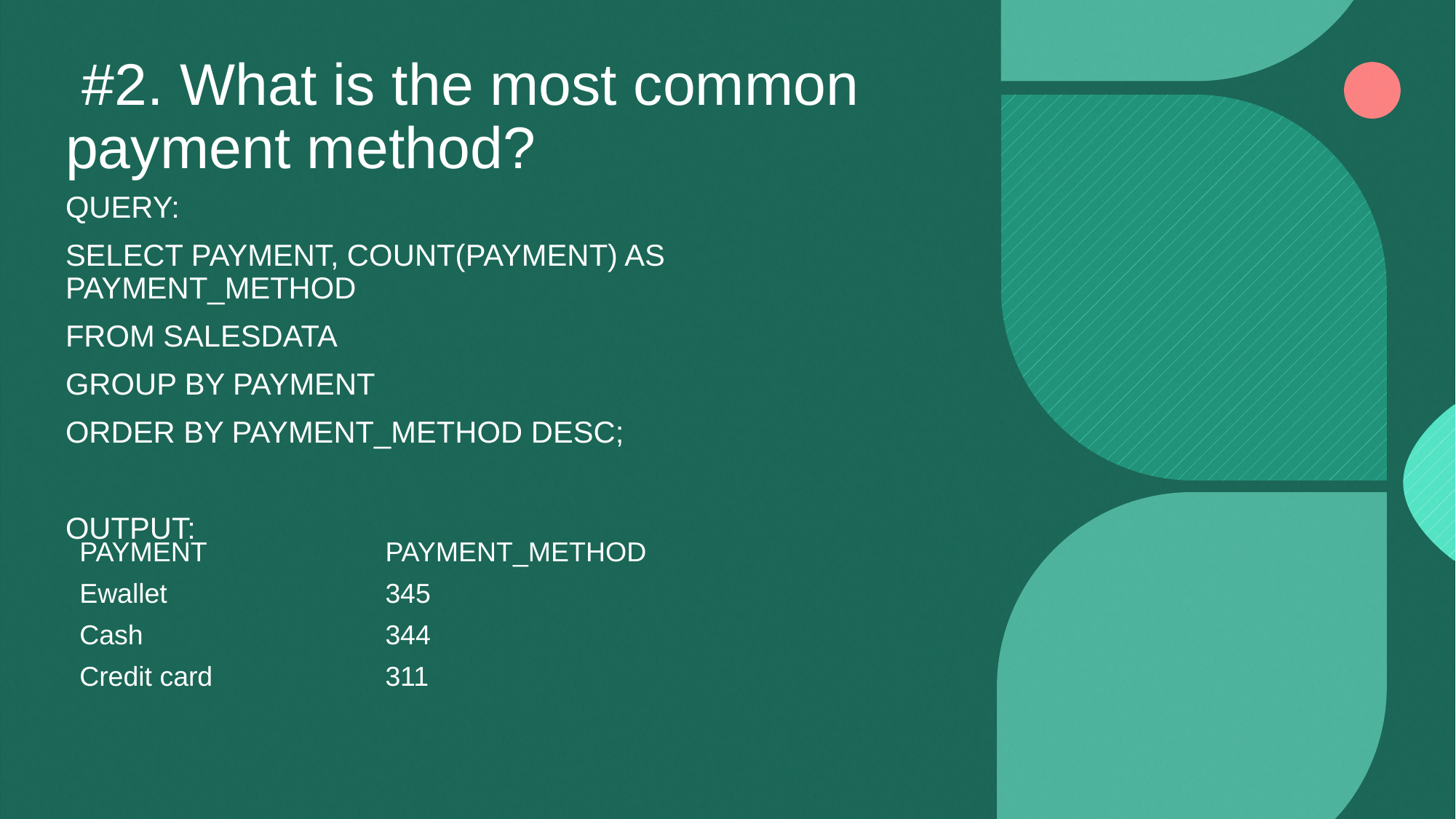

# #2. What is the most common payment method?
QUERY:
SELECT PAYMENT, COUNT(PAYMENT) AS PAYMENT_METHOD
FROM SALESDATA
GROUP BY PAYMENT
ORDER BY PAYMENT_METHOD DESC;

OUTPUT:

| PAYMENT | PAYMENT\_METHOD |
| --- | --- |
| Ewallet | 345 |
| Cash | 344 |
| Credit card | 311 |